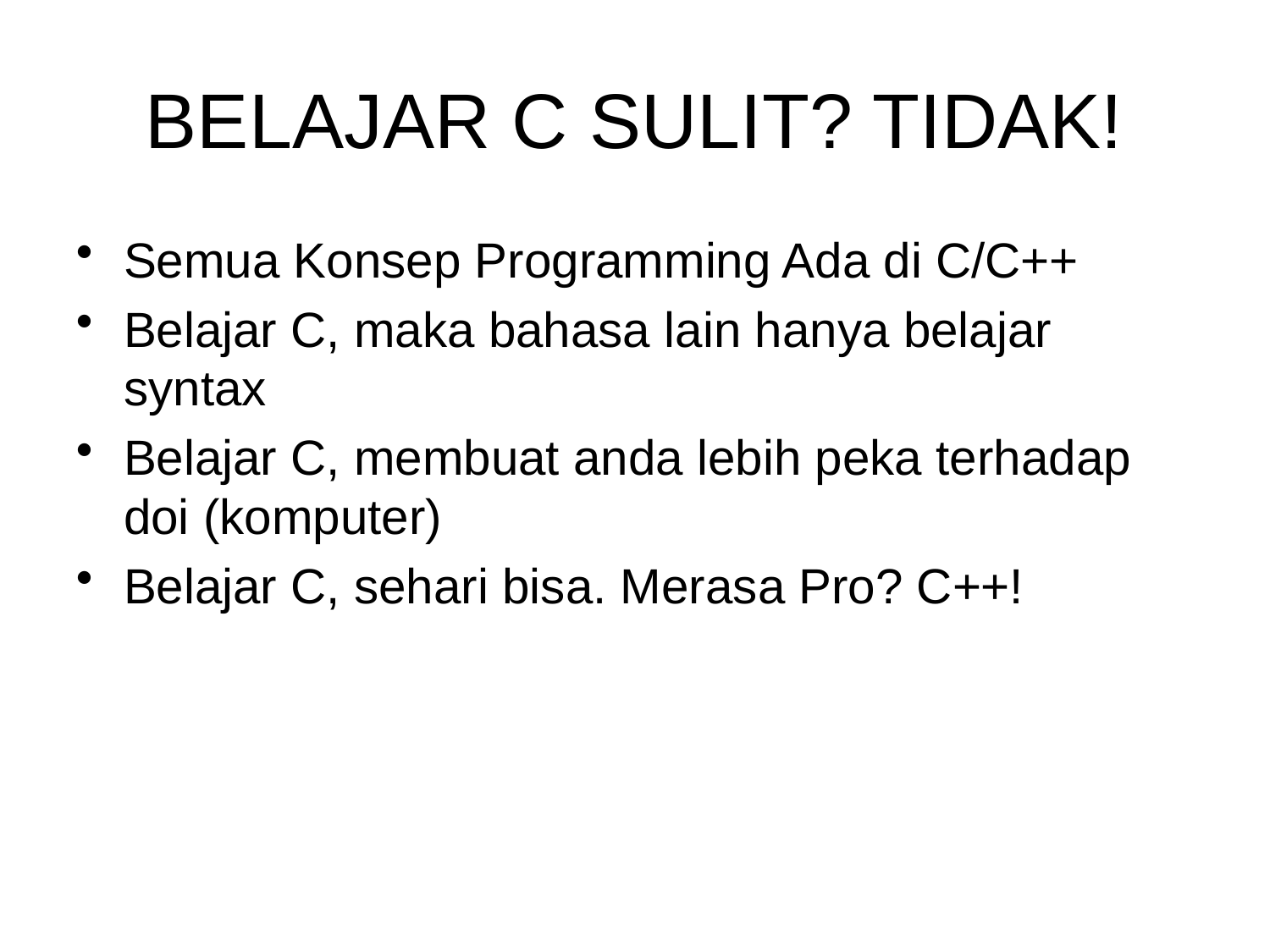

# BELAJAR C SULIT? TIDAK!
Semua Konsep Programming Ada di C/C++
Belajar C, maka bahasa lain hanya belajar syntax
Belajar C, membuat anda lebih peka terhadap doi (komputer)
Belajar C, sehari bisa. Merasa Pro? C++!